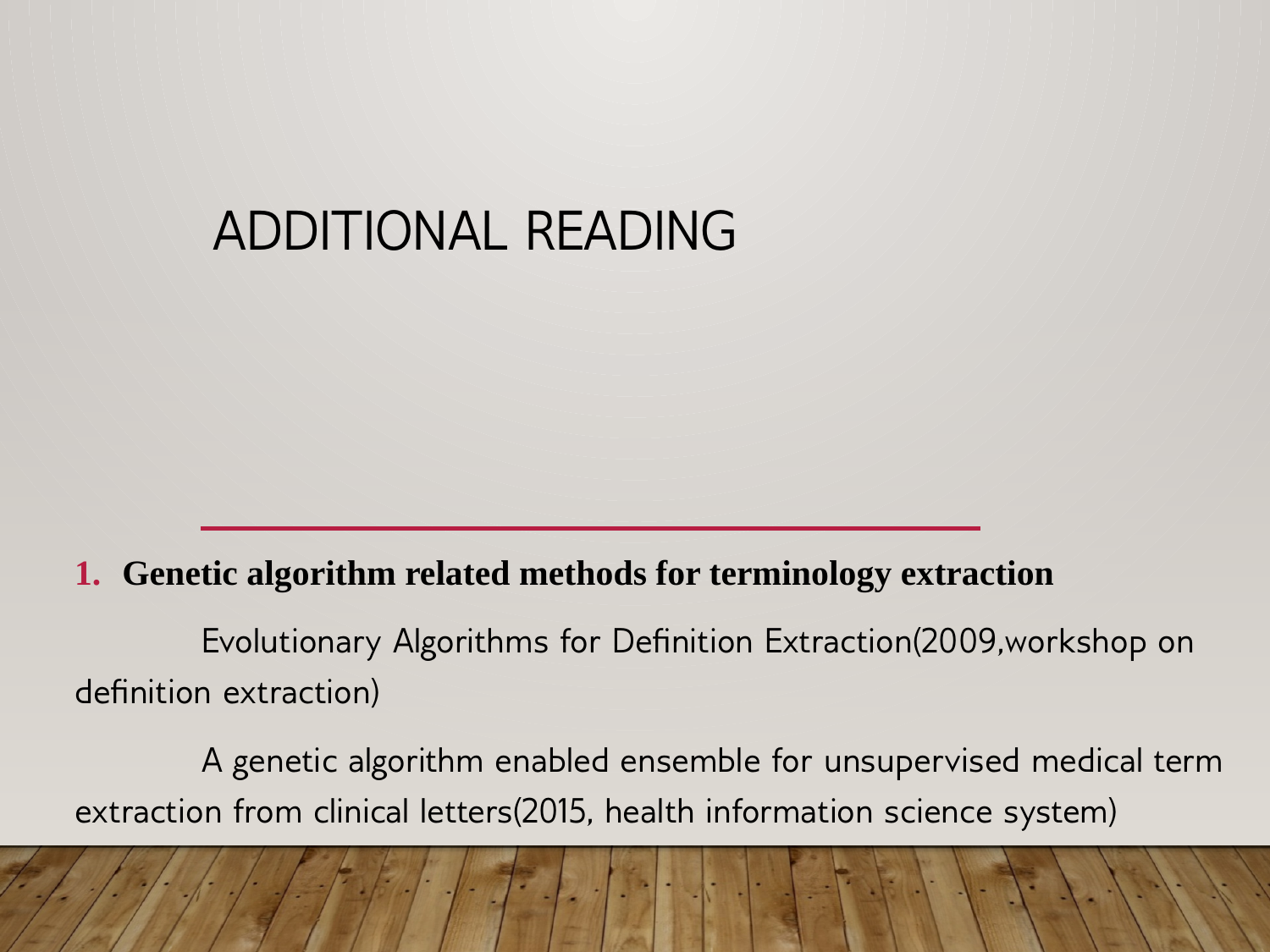

# Additional reading
Genetic algorithm related methods for terminology extraction
	Evolutionary Algorithms for Definition Extraction(2009,workshop on definition extraction)
	A genetic algorithm enabled ensemble for unsupervised medical term extraction from clinical letters(2015, health information science system)